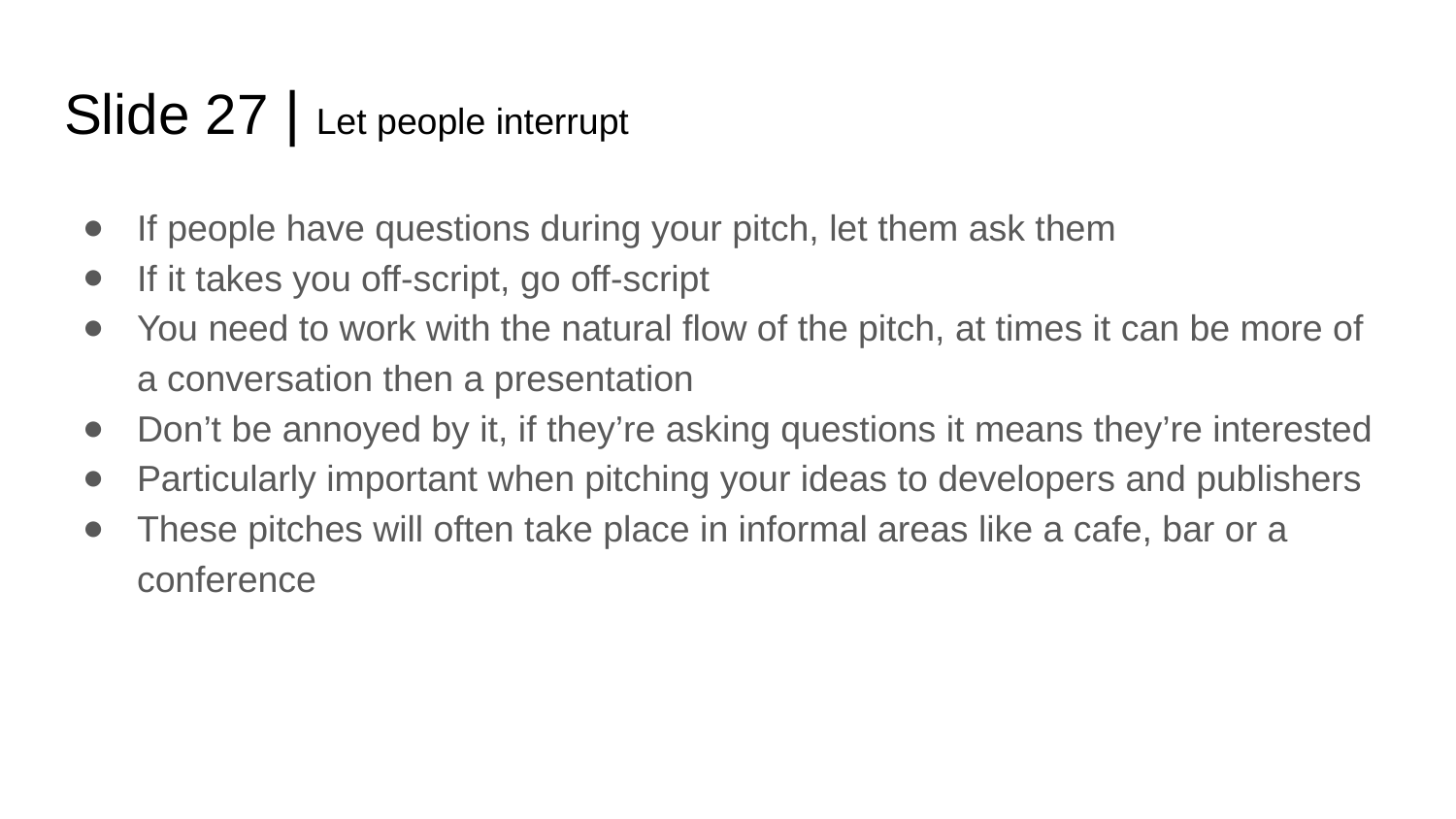

# Slide 27 | Let people interrupt
If people have questions during your pitch, let them ask them
If it takes you off-script, go off-script
You need to work with the natural flow of the pitch, at times it can be more of a conversation then a presentation
Don’t be annoyed by it, if they’re asking questions it means they’re interested
Particularly important when pitching your ideas to developers and publishers
These pitches will often take place in informal areas like a cafe, bar or a conference